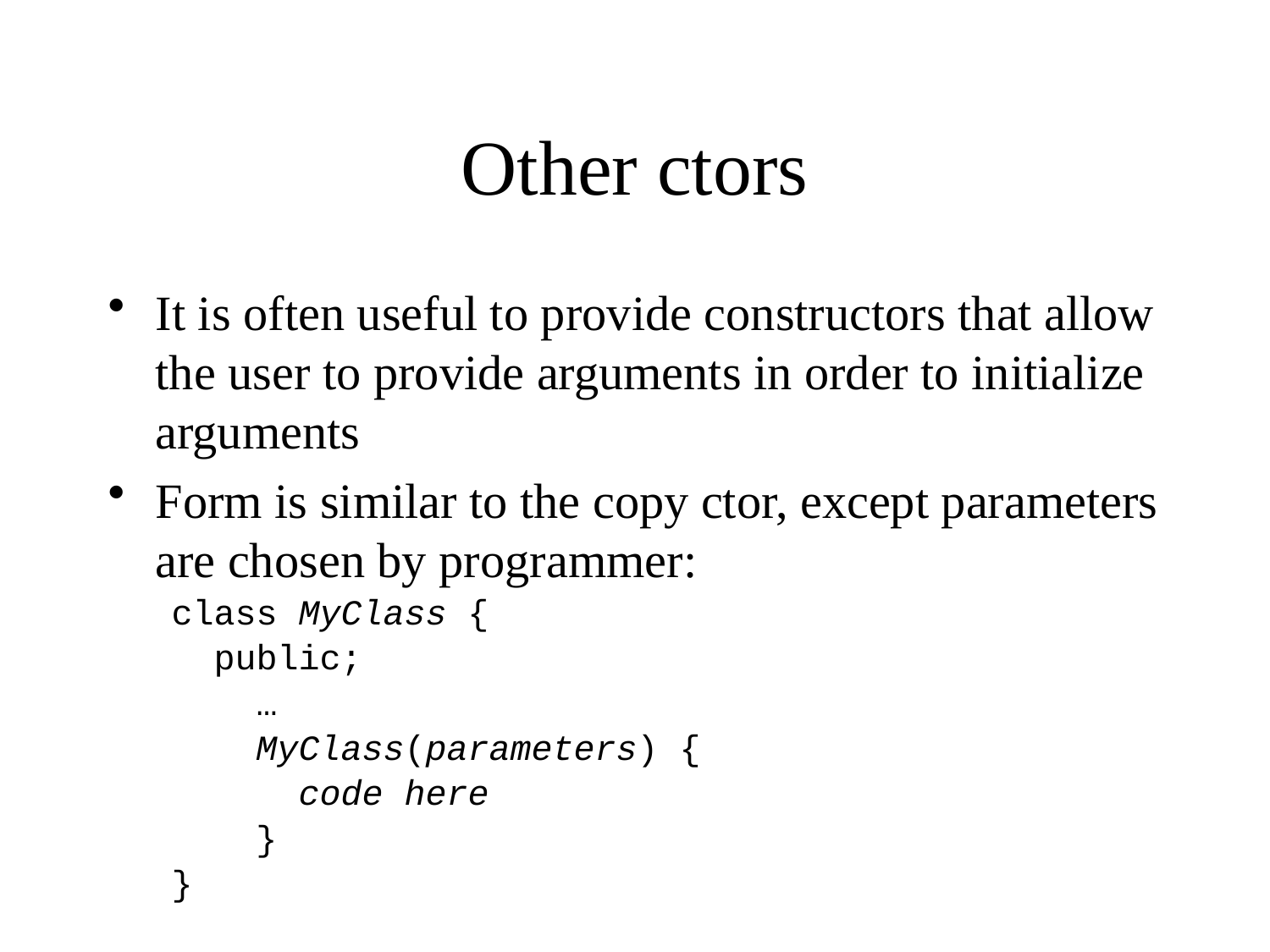

# Other ctors
It is often useful to provide constructors that allow the user to provide arguments in order to initialize arguments
Form is similar to the copy ctor, except parameters are chosen by programmer:
class MyClass {
  public;
    …
    MyClass(parameters) {
      code here
    }
}